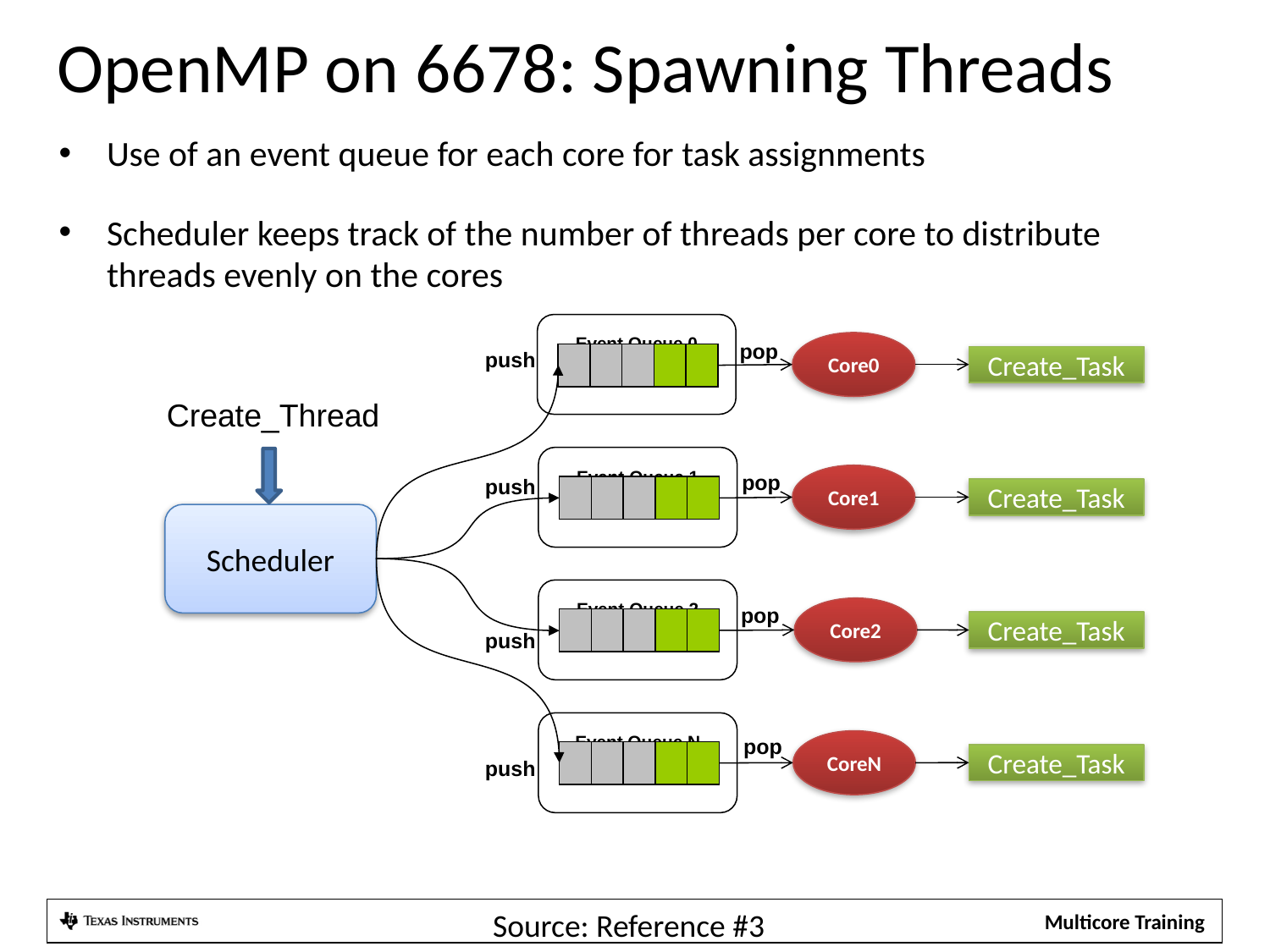

# OpenMP on 6678: Spawning Threads
Use of an event queue for each core for task assignments
Scheduler keeps track of the number of threads per core to distribute threads evenly on the cores
Event Queue 0

pop
Core0
Create_Task
push
Create_Thread
Event Queue 1

pop
Core1
push
Create_Task
Scheduler
push
push
Event Queue 2

pop
Core2
Create_Task
Event Queue N

pop
CoreN
Create_Task
Source: Reference #3